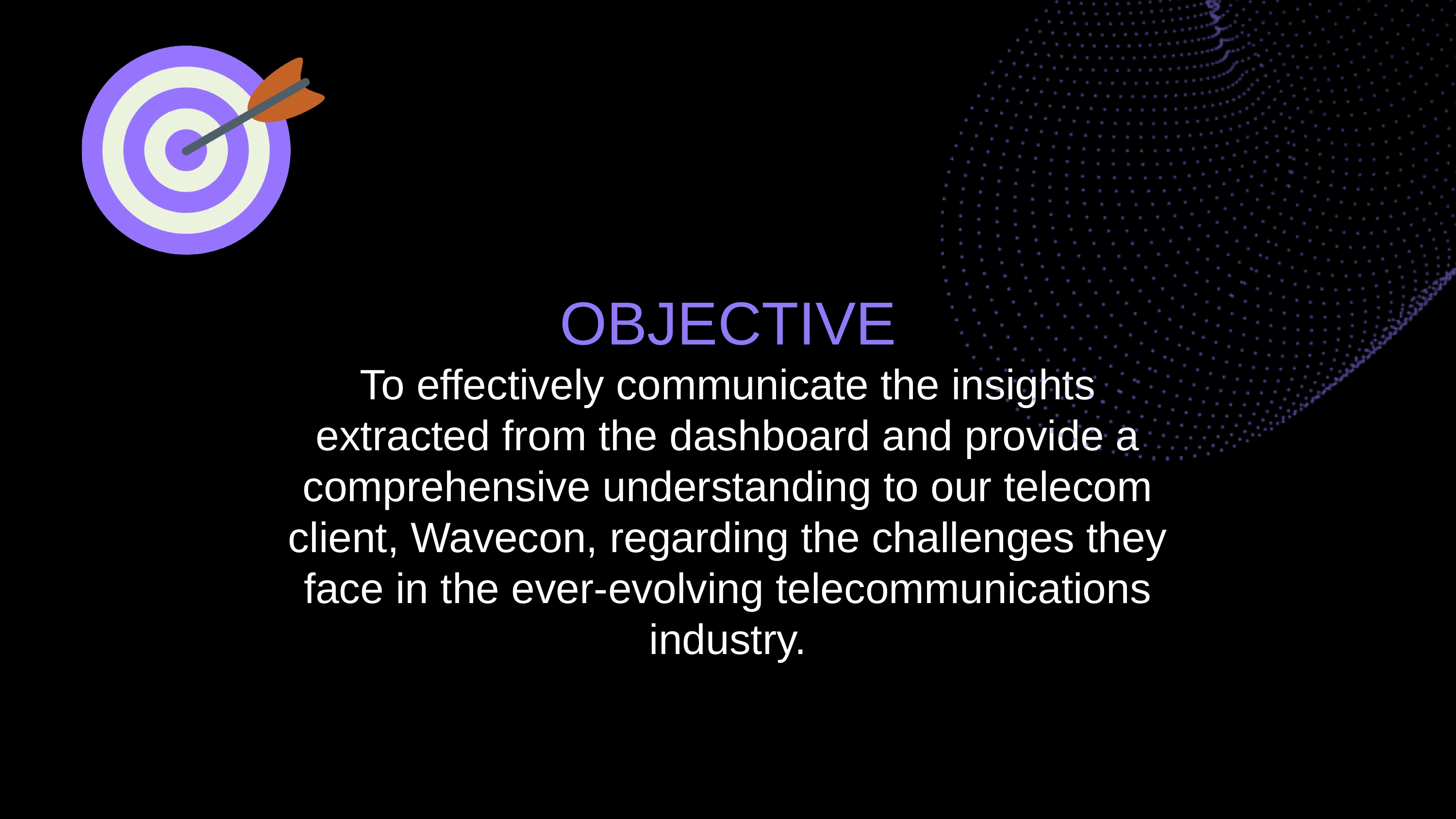

OBJECTIVE
To effectively communicate the insights extracted from the dashboard and provide a comprehensive understanding to our telecom client, Wavecon, regarding the challenges they face in the ever-evolving telecommunications industry.